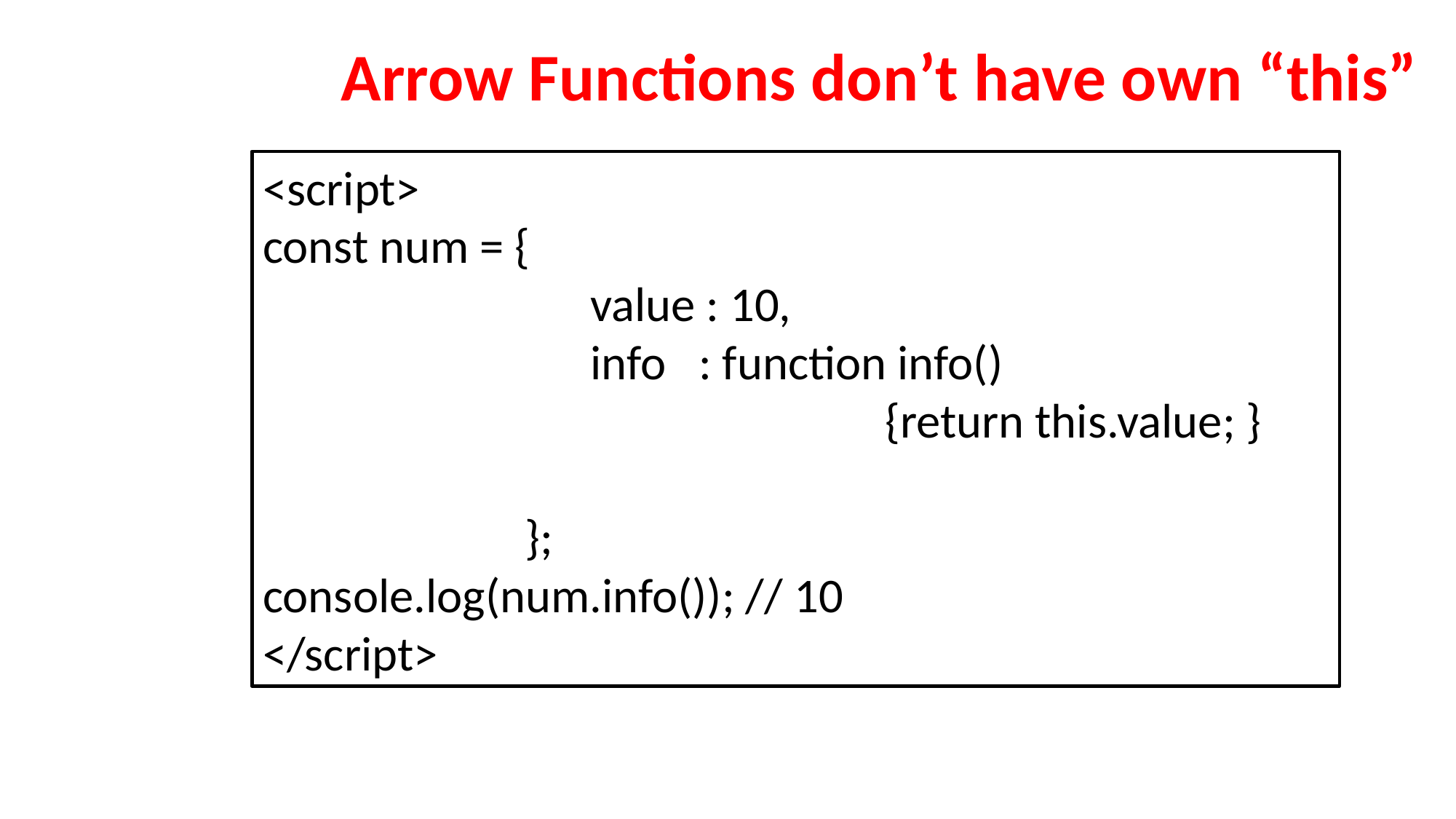

Arrow Functions don’t have own “this”
<script>
const num = {
			value : 10,
			info   : function info()
					       {return this.value; }

		    };
console.log(num.info()); // 10
</script>